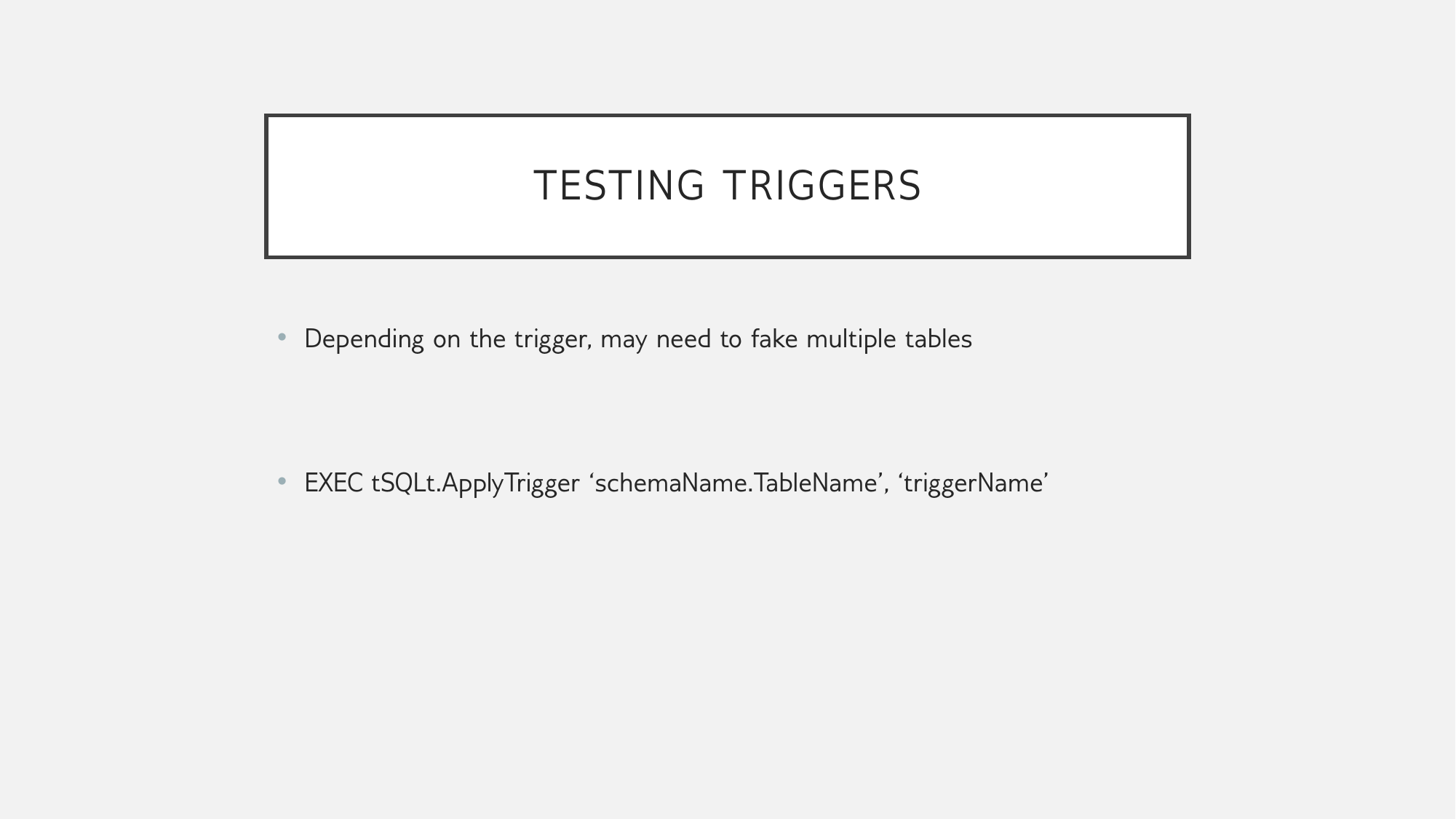

# Testing Triggers
Depending on the trigger, may need to fake multiple tables

EXEC tSQLt.ApplyTrigger ‘schemaName.TableName’, ‘triggerName’